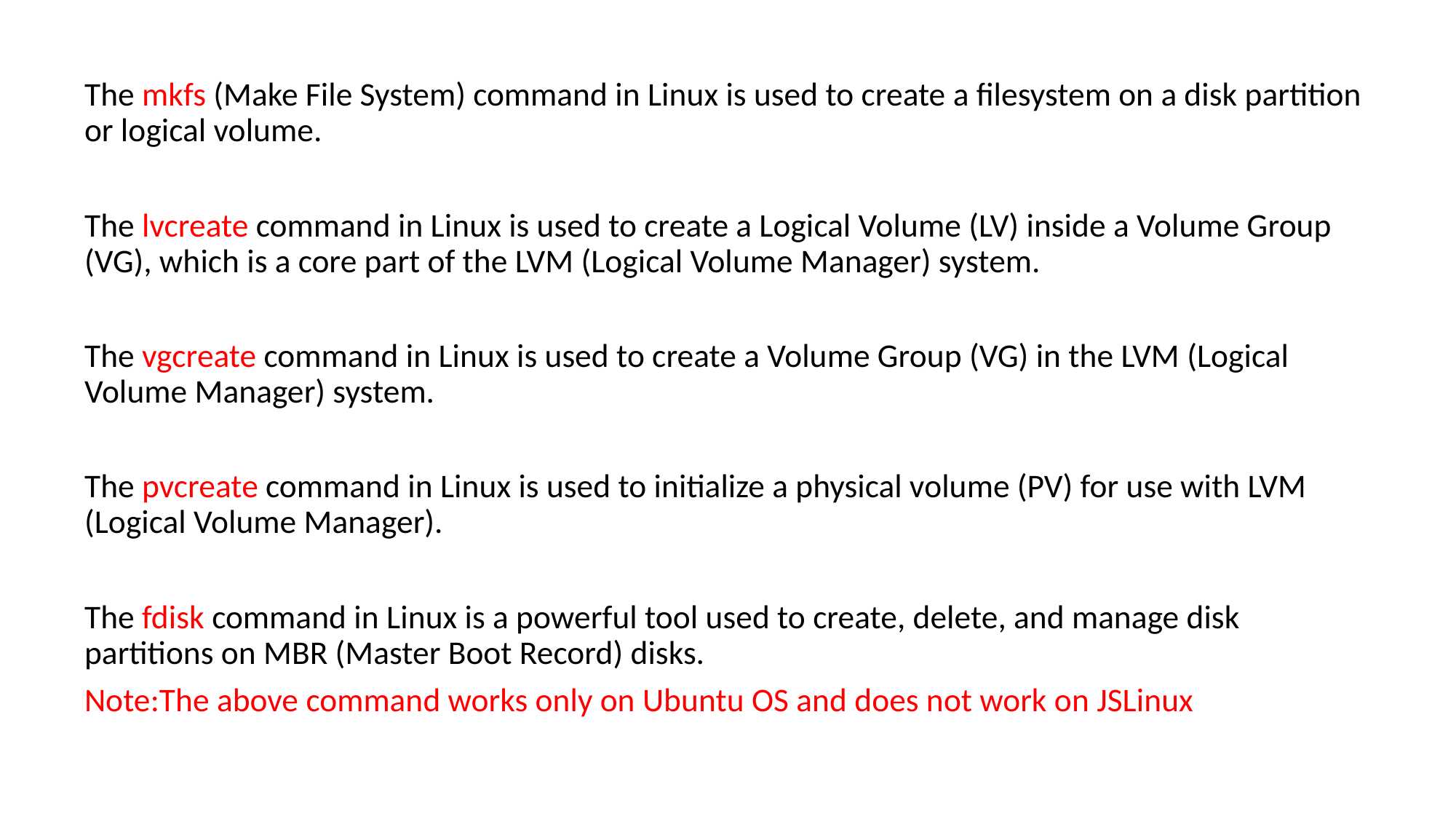

The mkfs (Make File System) command in Linux is used to create a filesystem on a disk partition or logical volume.

The lvcreate command in Linux is used to create a Logical Volume (LV) inside a Volume Group (VG), which is a core part of the LVM (Logical Volume Manager) system.

The vgcreate command in Linux is used to create a Volume Group (VG) in the LVM (Logical Volume Manager) system.

The pvcreate command in Linux is used to initialize a physical volume (PV) for use with LVM (Logical Volume Manager).

The fdisk command in Linux is a powerful tool used to create, delete, and manage disk partitions on MBR (Master Boot Record) disks.
Note:The above command works only on Ubuntu OS and does not work on JSLinux